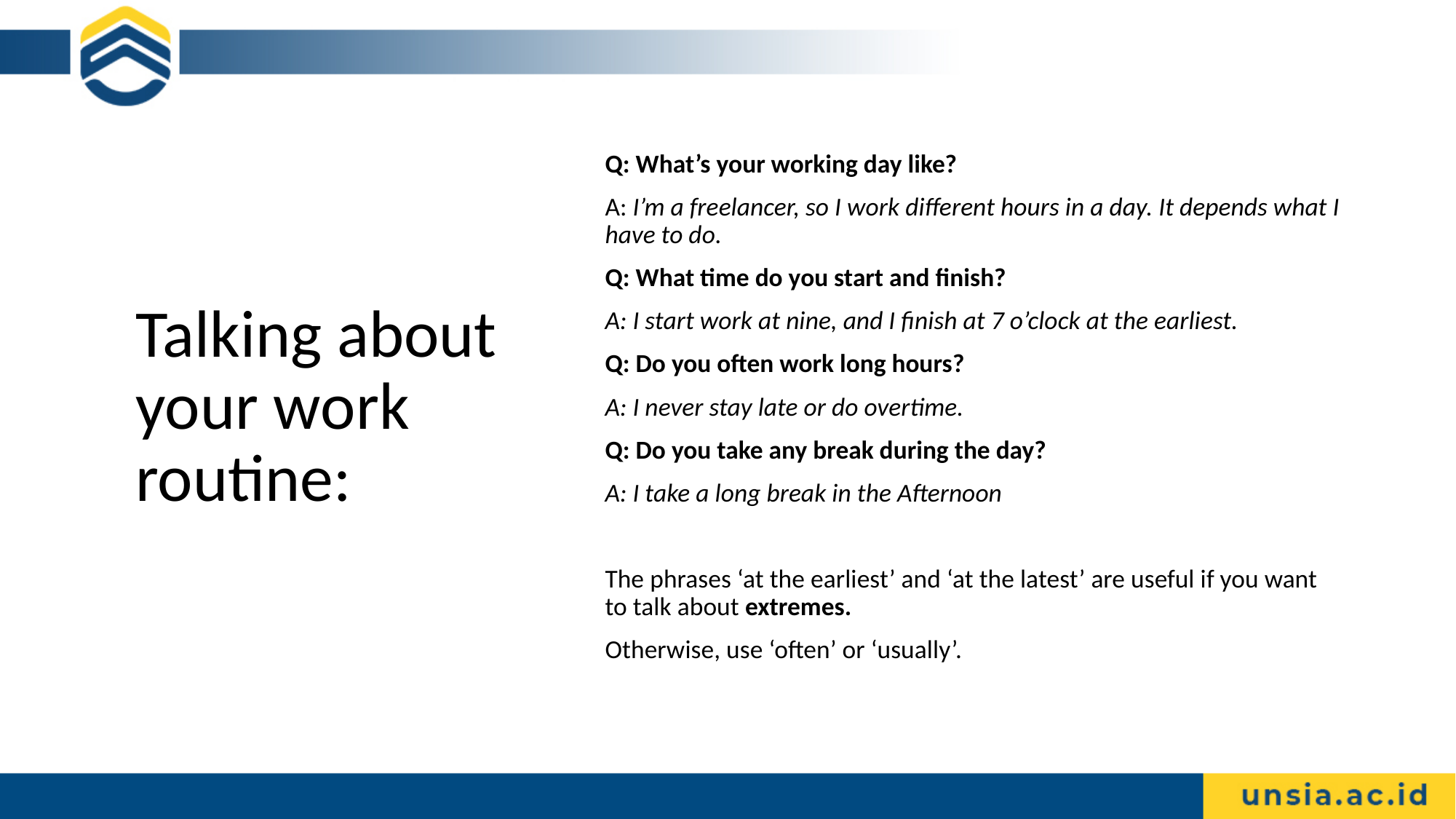

Q: What’s your working day like?
A: I’m a freelancer, so I work different hours in a day. It depends what I have to do.
Q: What time do you start and finish?
A: I start work at nine, and I finish at 7 o’clock at the earliest.
Q: Do you often work long hours?
A: I never stay late or do overtime.
Q: Do you take any break during the day?
A: I take a long break in the Afternoon

The phrases ‘at the earliest’ and ‘at the latest’ are useful if you want to talk about extremes.
Otherwise, use ‘often’ or ‘usually’.
# Talking about your work routine: